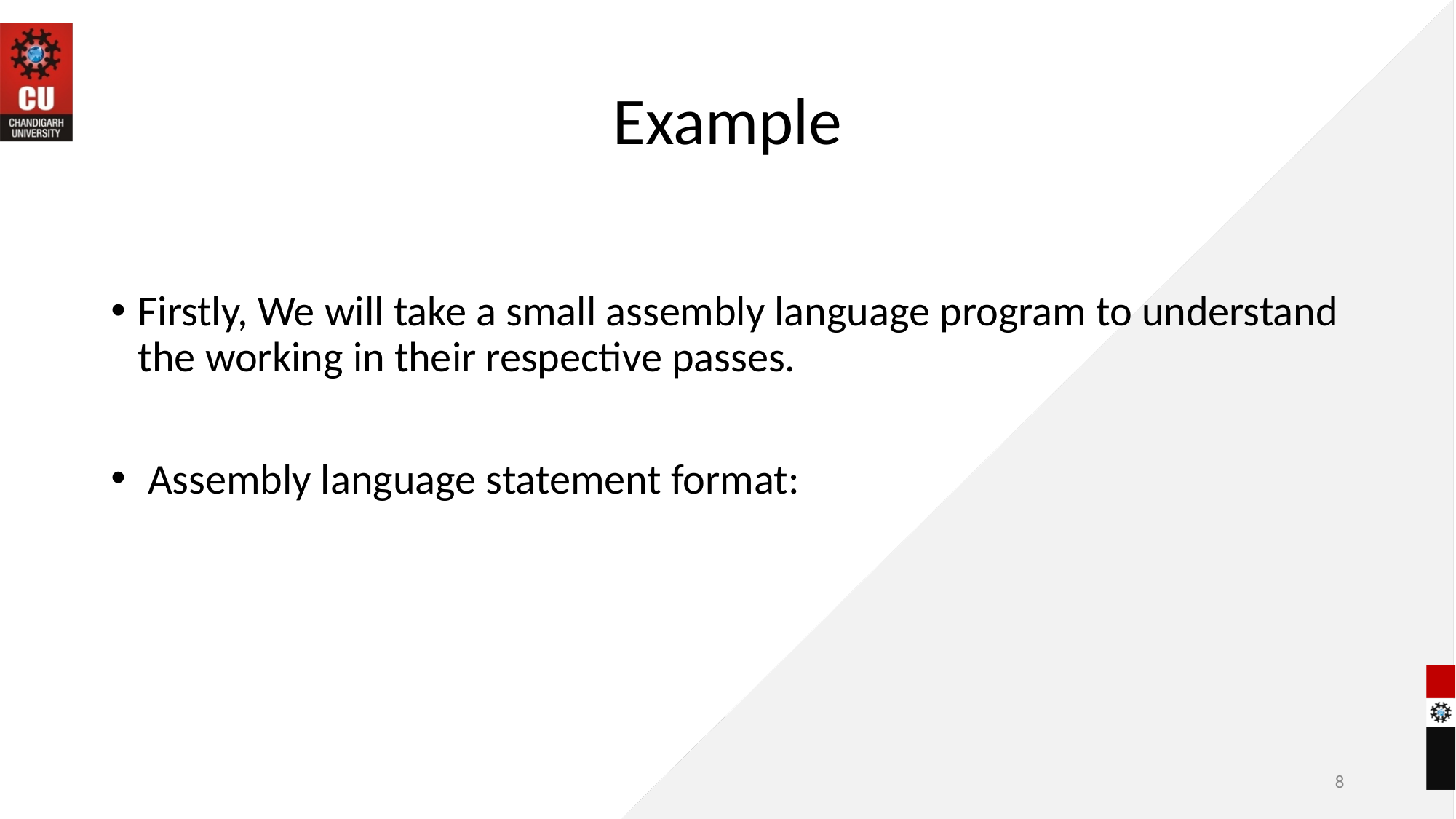

# Example

Firstly, We will take a small assembly language program to understand the working in their respective passes.

 Assembly language statement format:

8